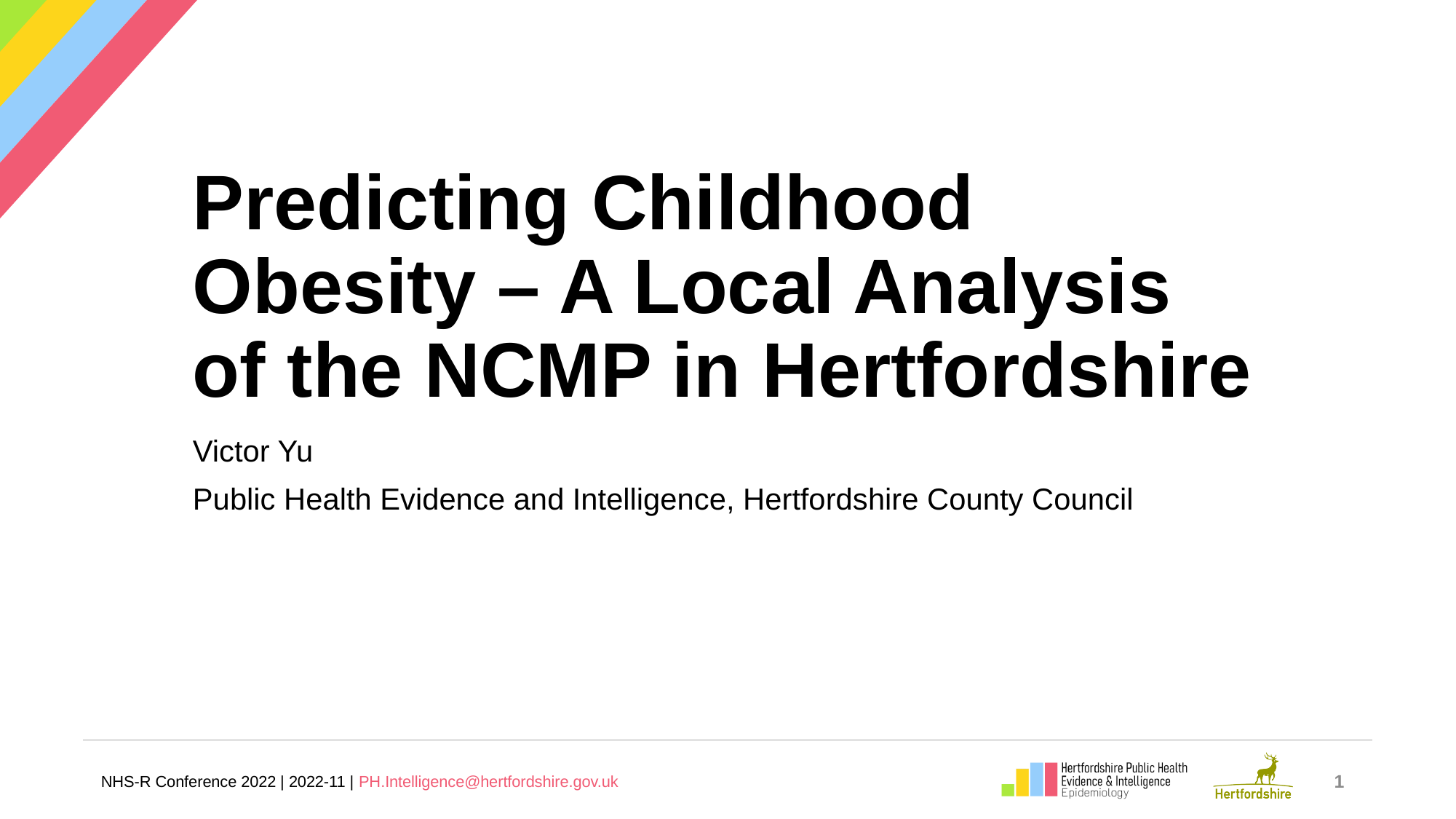

# Predicting Childhood Obesity – A Local Analysis of the NCMP in Hertfordshire
Victor Yu
Public Health Evidence and Intelligence, Hertfordshire County Council
1
NHS-R Conference 2022 | 2022-11 | PH.Intelligence@hertfordshire.gov.uk